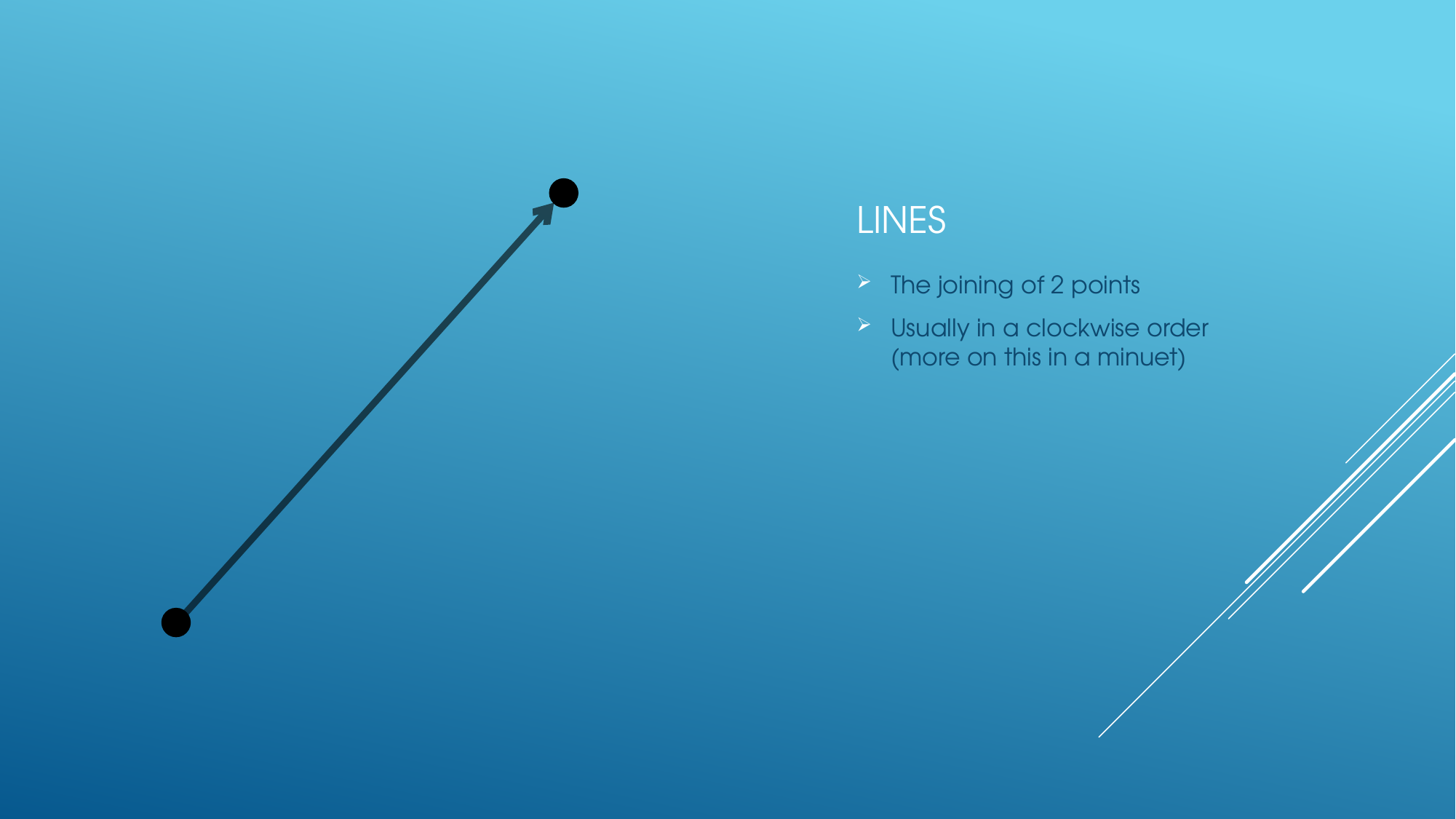

# Lines

The joining of 2 points
Usually in a clockwise order (more on this in a minuet)